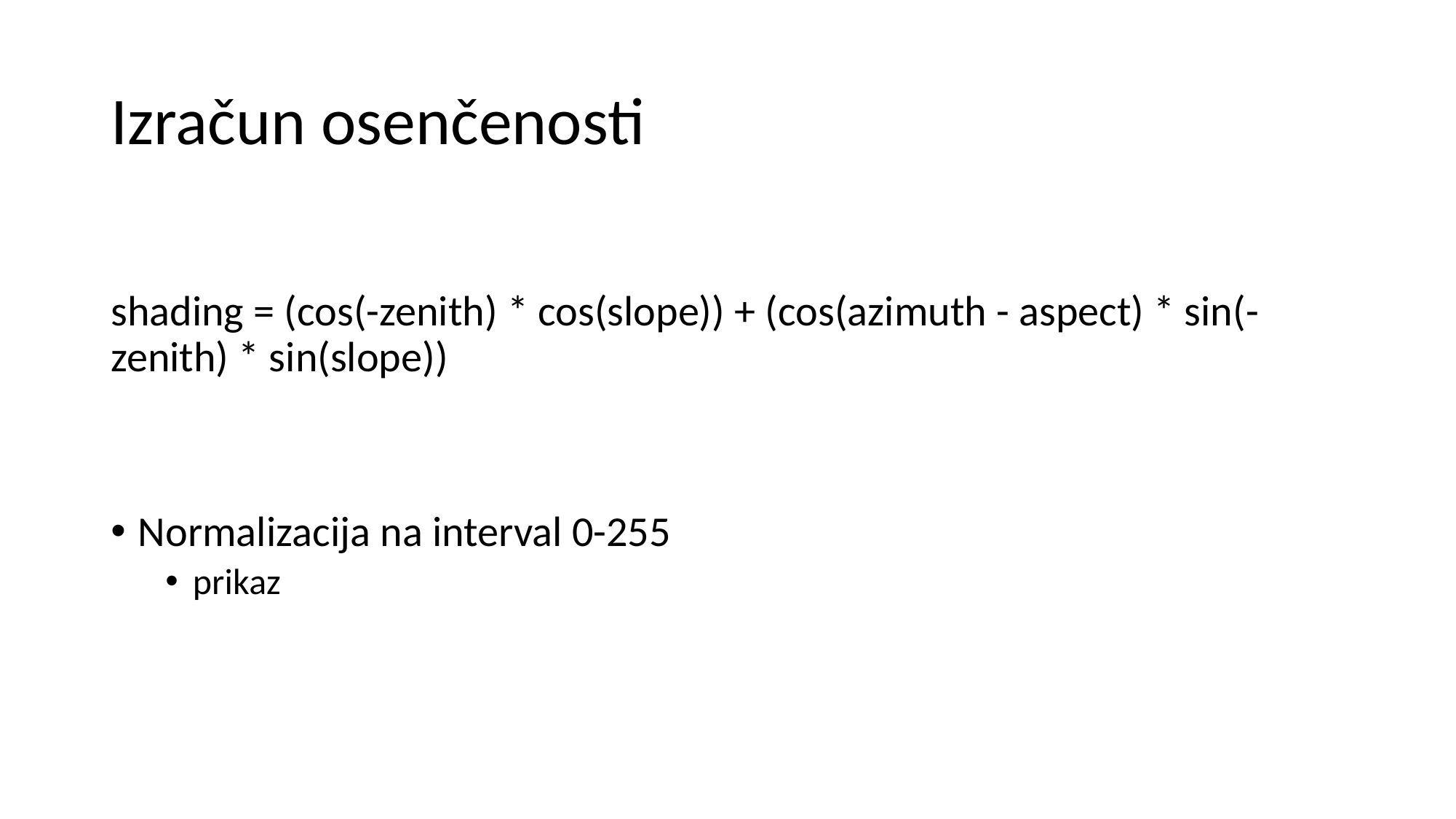

# Izračun osenčenosti

shading = (cos(-zenith) * cos(slope)) + (cos(azimuth - aspect) * sin(-zenith) * sin(slope))

Normalizacija na interval 0-255
prikaz